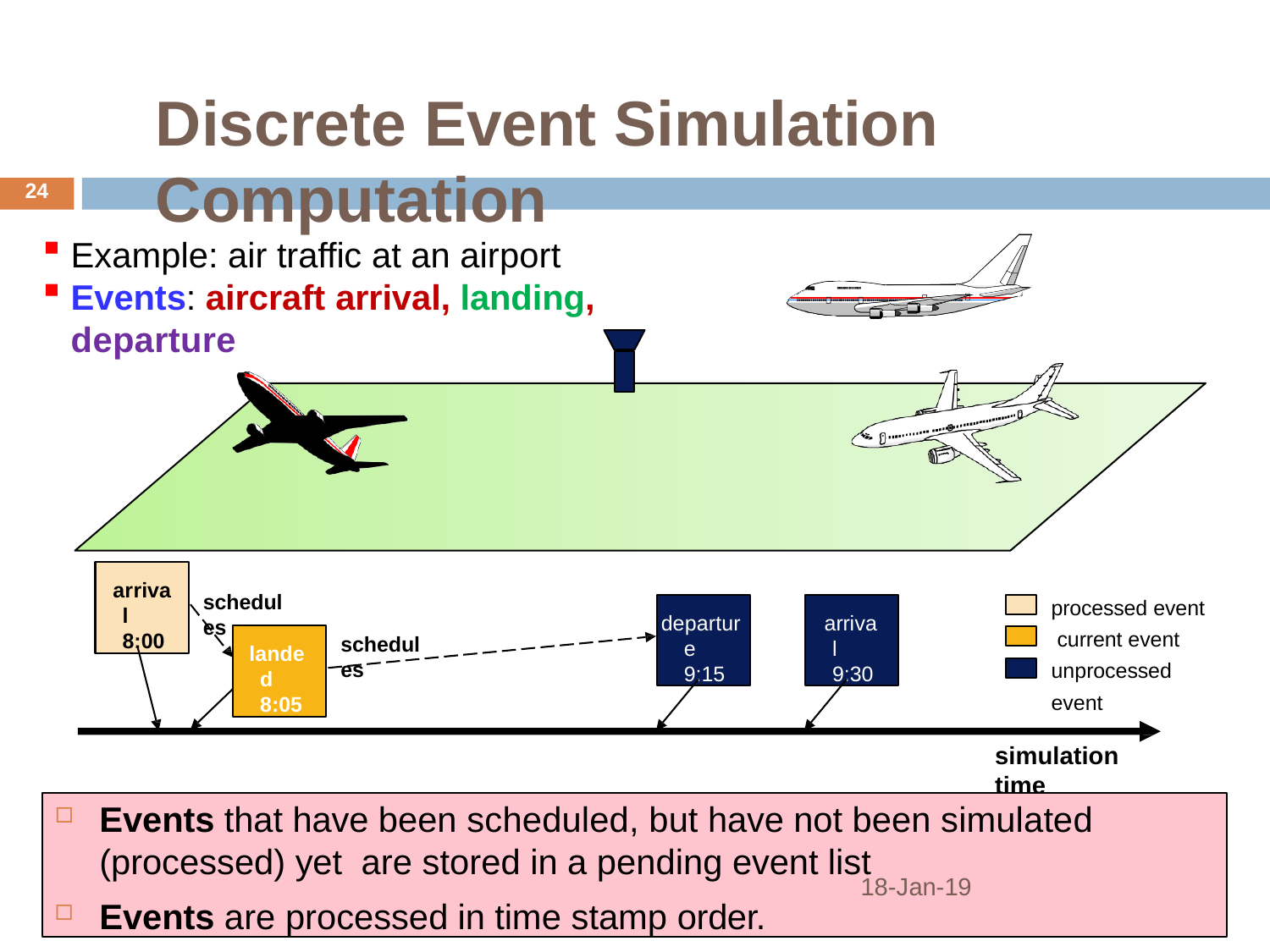

# Discrete Event Simulation Computation
24
Example: air traffic at an airport
Events: aircraft arrival, landing, departure

arrival  8:00
processed event  current event  unprocessed event
schedules
departure  9:15
arrival  9:30

landed  8:05

schedules

simulation time
Events that have been scheduled, but have not been simulated (processed) yet  are stored in a pending event list
18-Jan-19
Events are processed in time stamp order.